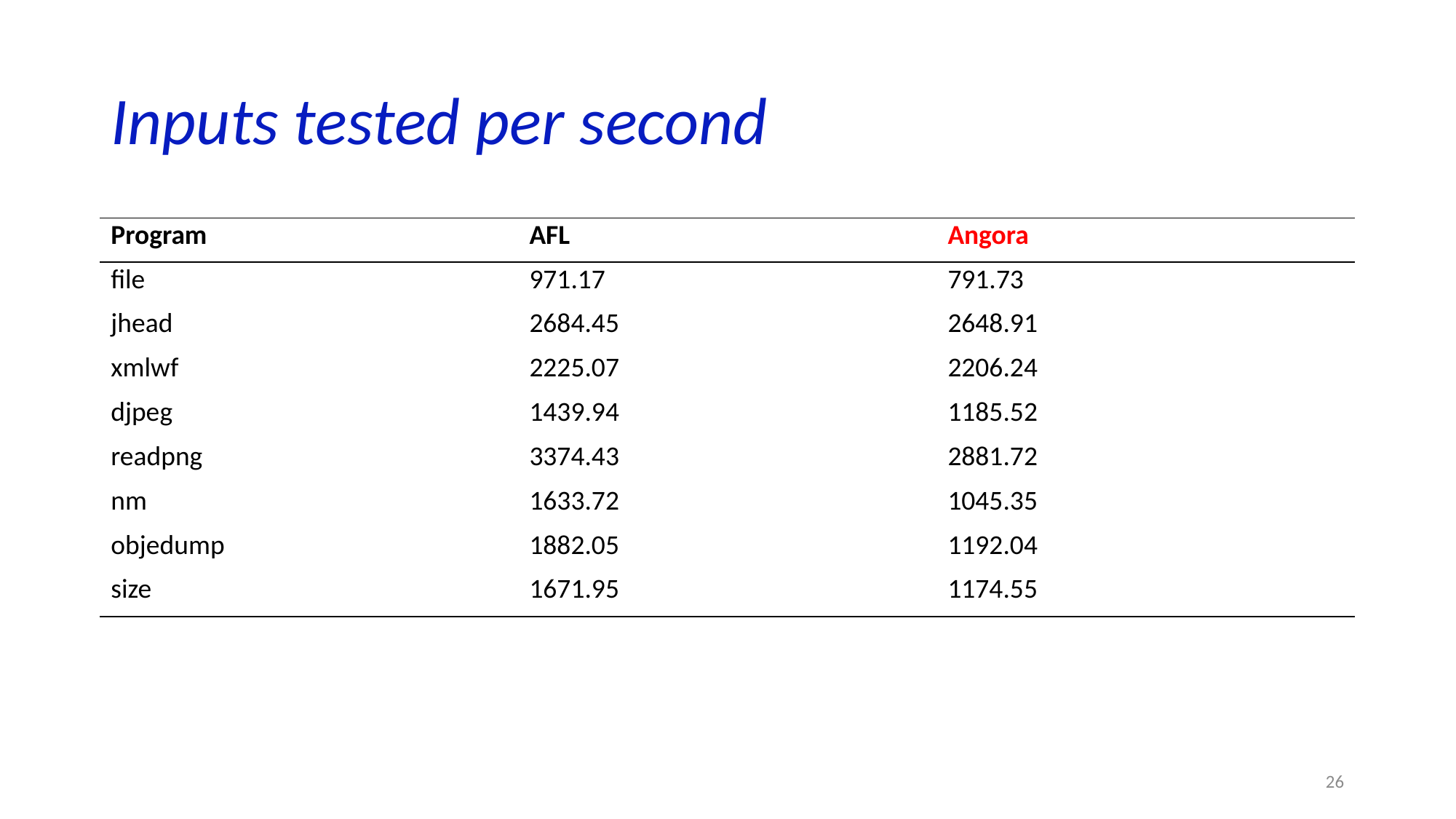

# Inputs tested per second
| Program | AFL | Angora |
| --- | --- | --- |
| file | 971.17 | 791.73 |
| jhead | 2684.45 | 2648.91 |
| xmlwf | 2225.07 | 2206.24 |
| djpeg | 1439.94 | 1185.52 |
| readpng | 3374.43 | 2881.72 |
| nm | 1633.72 | 1045.35 |
| objedump | 1882.05 | 1192.04 |
| size | 1671.95 | 1174.55 |
26